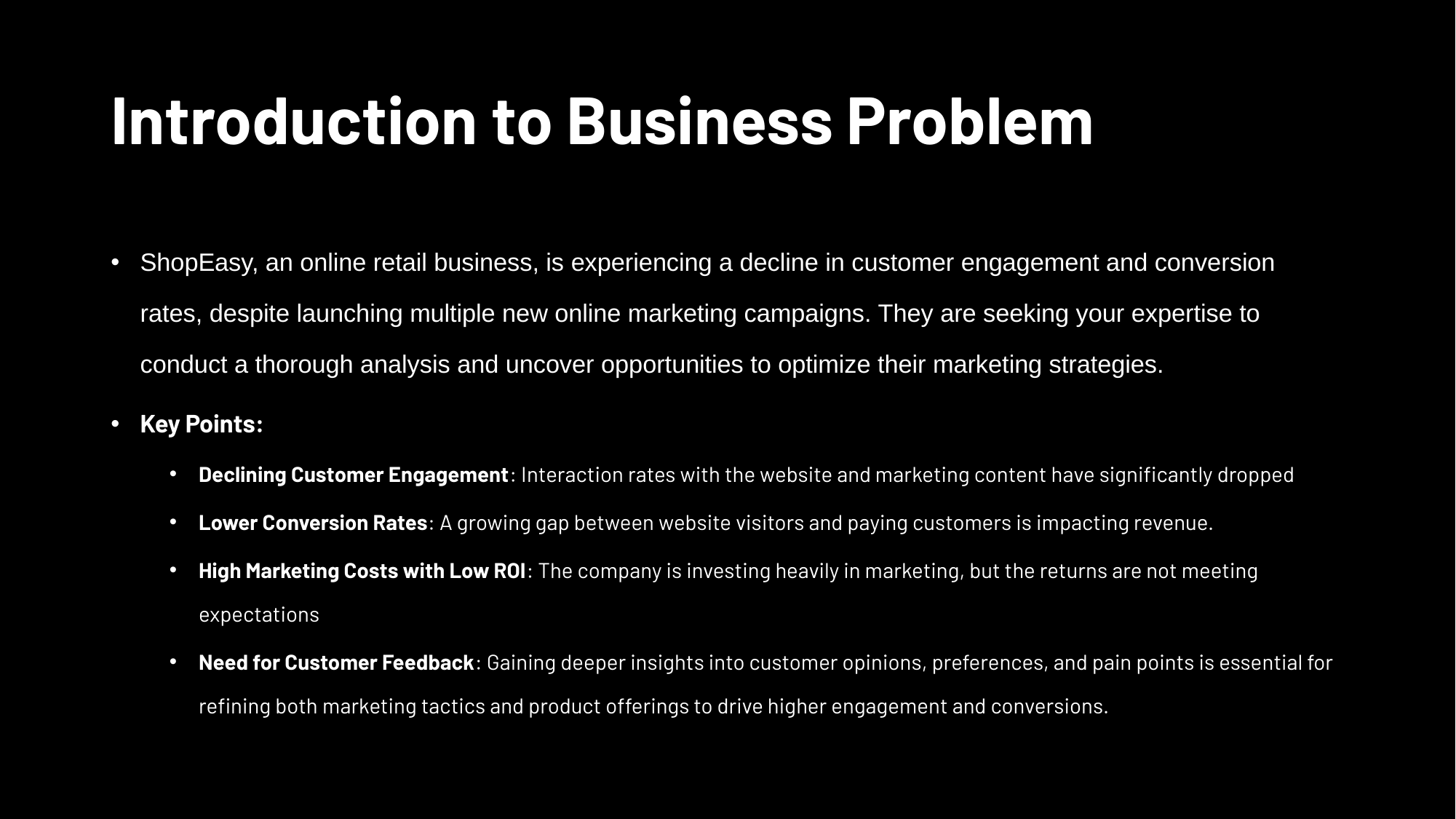

# Introduction to Business Problem
ShopEasy, an online retail business, is experiencing a decline in customer engagement and conversion rates, despite launching multiple new online marketing campaigns. They are seeking your expertise to conduct a thorough analysis and uncover opportunities to optimize their marketing strategies.
Key Points:
Declining Customer Engagement: Interaction rates with the website and marketing content have significantly dropped
Lower Conversion Rates: A growing gap between website visitors and paying customers is impacting revenue.
High Marketing Costs with Low ROI: The company is investing heavily in marketing, but the returns are not meeting expectations
Need for Customer Feedback: Gaining deeper insights into customer opinions, preferences, and pain points is essential for refining both marketing tactics and product offerings to drive higher engagement and conversions.